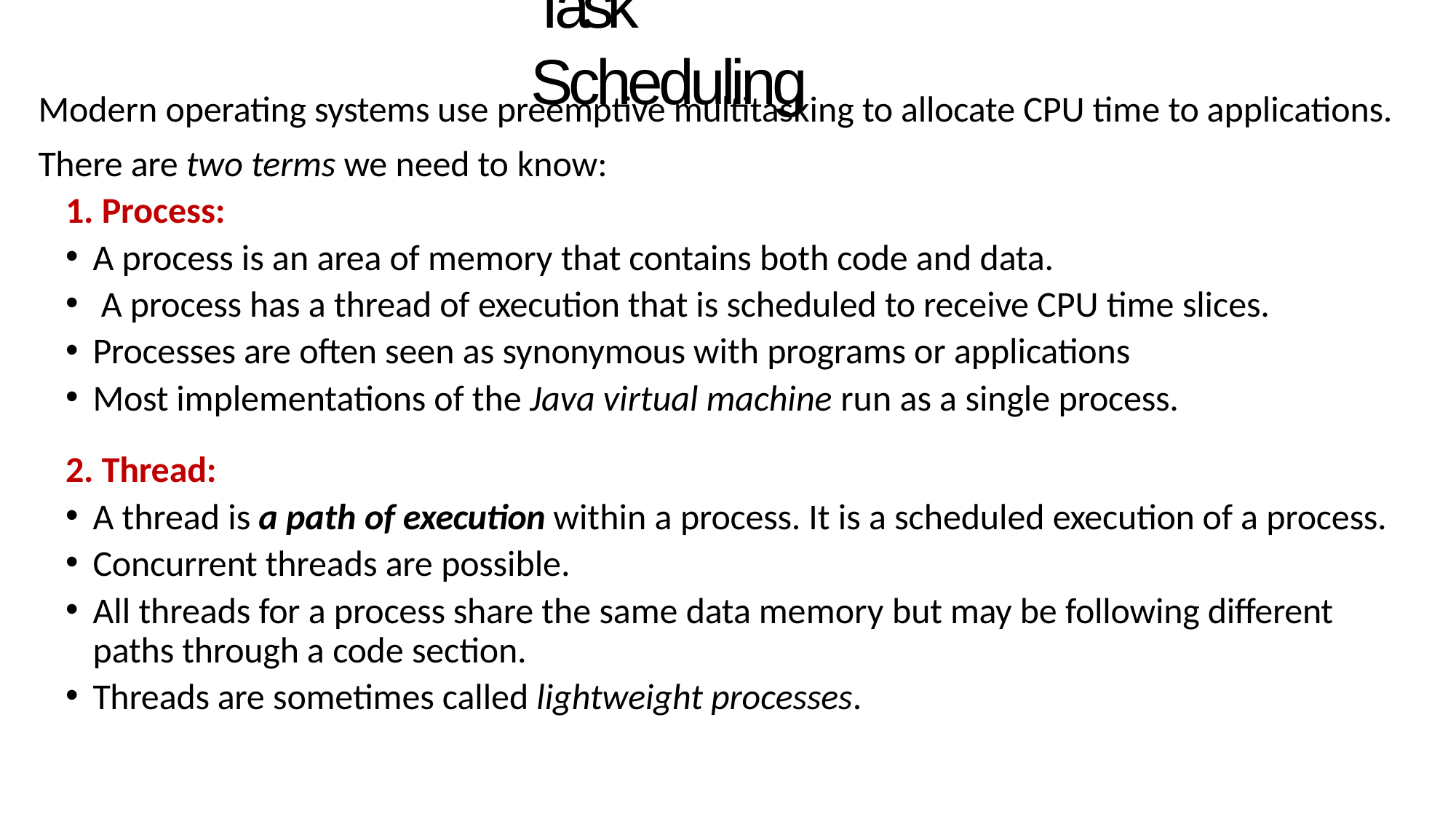

# Task Scheduling
Modern operating systems use preemptive multitasking to allocate CPU time to applications.  There are two terms we need to know:
1. Process:
A process is an area of memory that contains both code and data.
A process has a thread of execution that is scheduled to receive CPU time slices.
Processes are often seen as synonymous with programs or applications
Most implementations of the Java virtual machine run as a single process.
2. Thread:
A thread is a path of execution within a process. It is a scheduled execution of a process.
Concurrent threads are possible.
All threads for a process share the same data memory but may be following different  paths through a code section.
Threads are sometimes called lightweight processes.